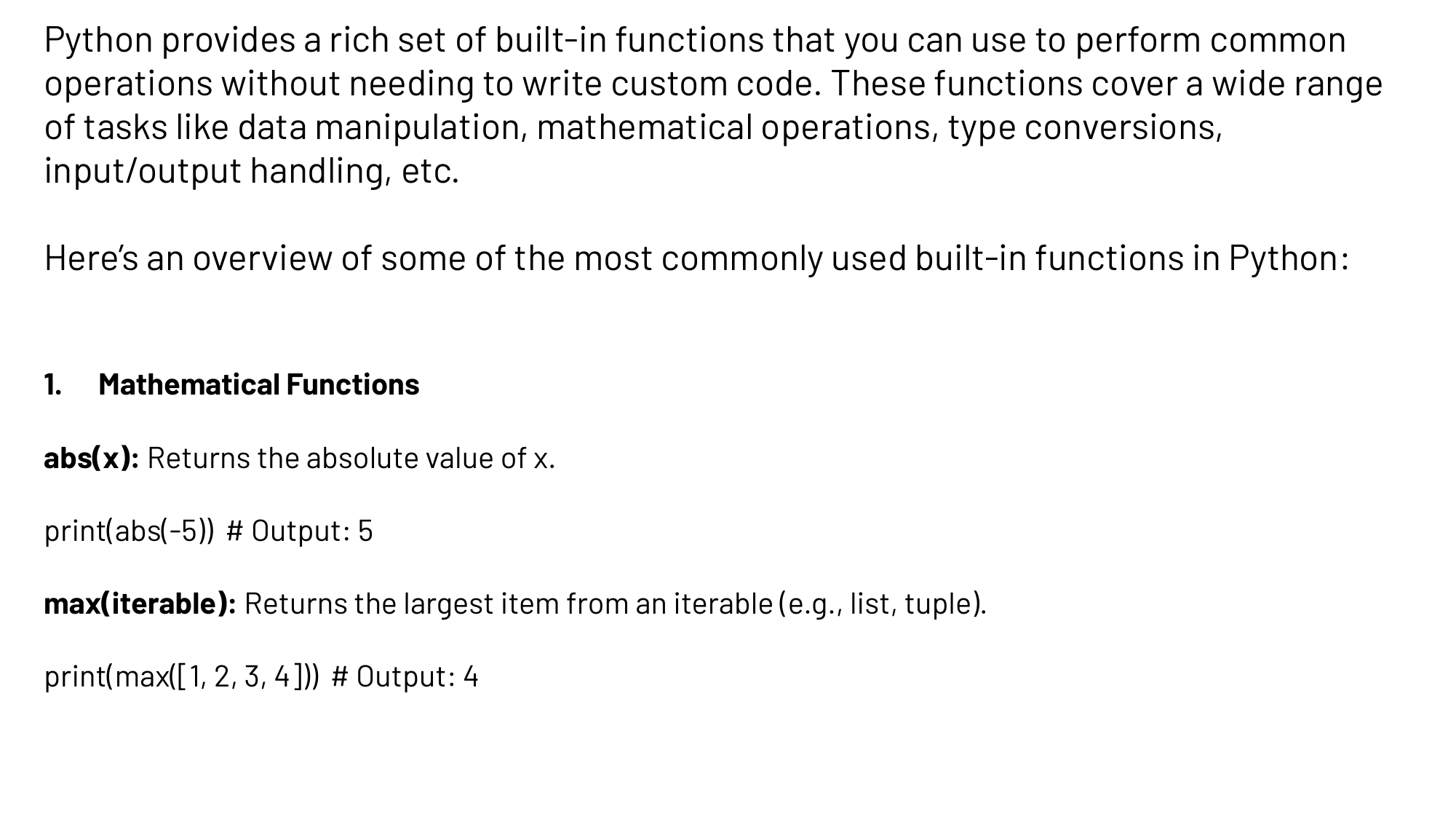

Python provides a rich set of built-in functions that you can use to perform common operations without needing to write custom code. These functions cover a wide range of tasks like data manipulation, mathematical operations, type conversions, input/output handling, etc.

Here’s an overview of some of the most commonly used built-in functions in Python:

Mathematical Functions

abs(x): Returns the absolute value of x.

print(abs(-5))  # Output: 5

max(iterable): Returns the largest item from an iterable (e.g., list, tuple).

print(max([1, 2, 3, 4]))  # Output: 4